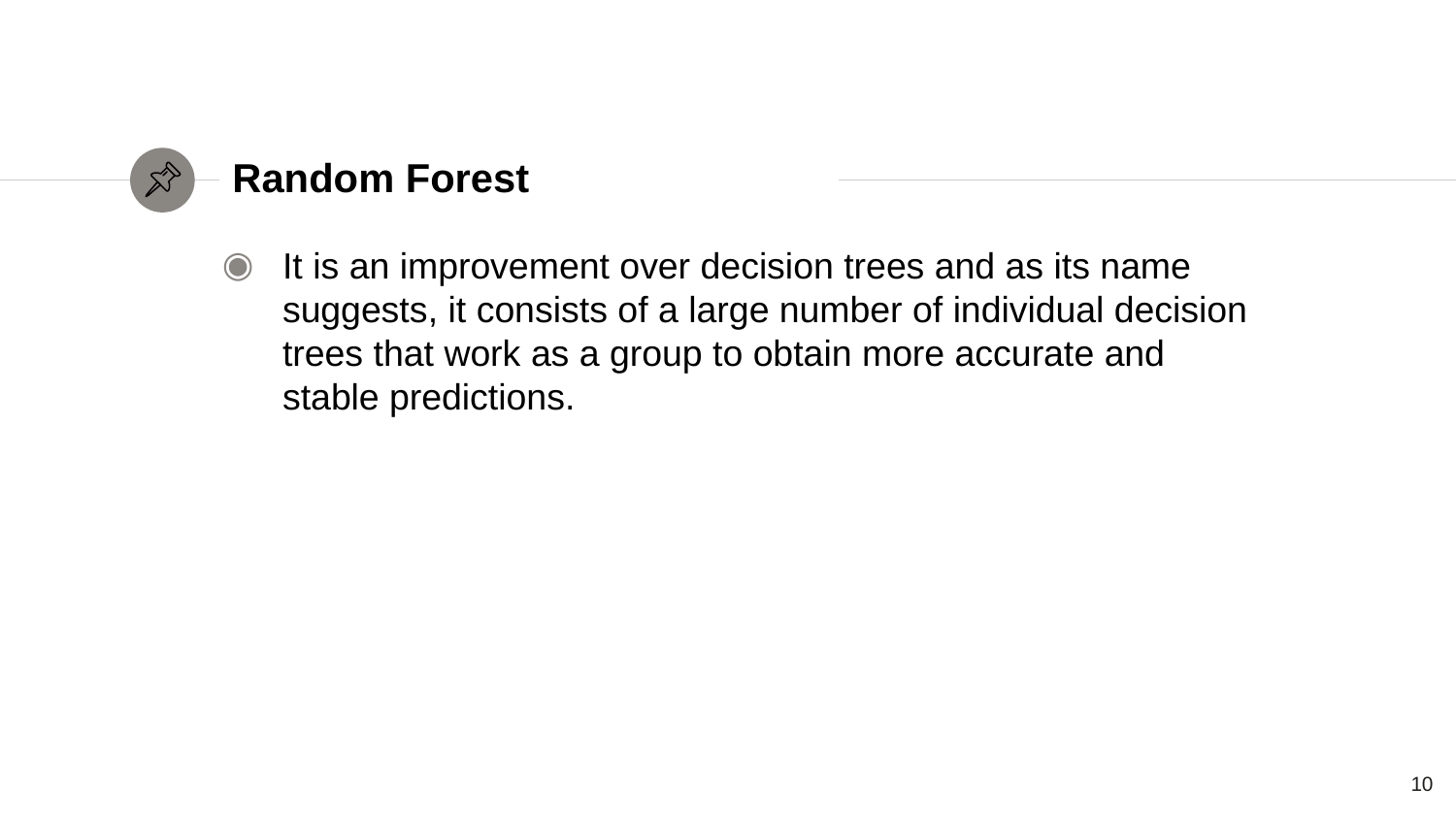

# Random Forest

It is an improvement over decision trees and as its name suggests, it consists of a large number of individual decision trees that work as a group to obtain more accurate and stable predictions.

10